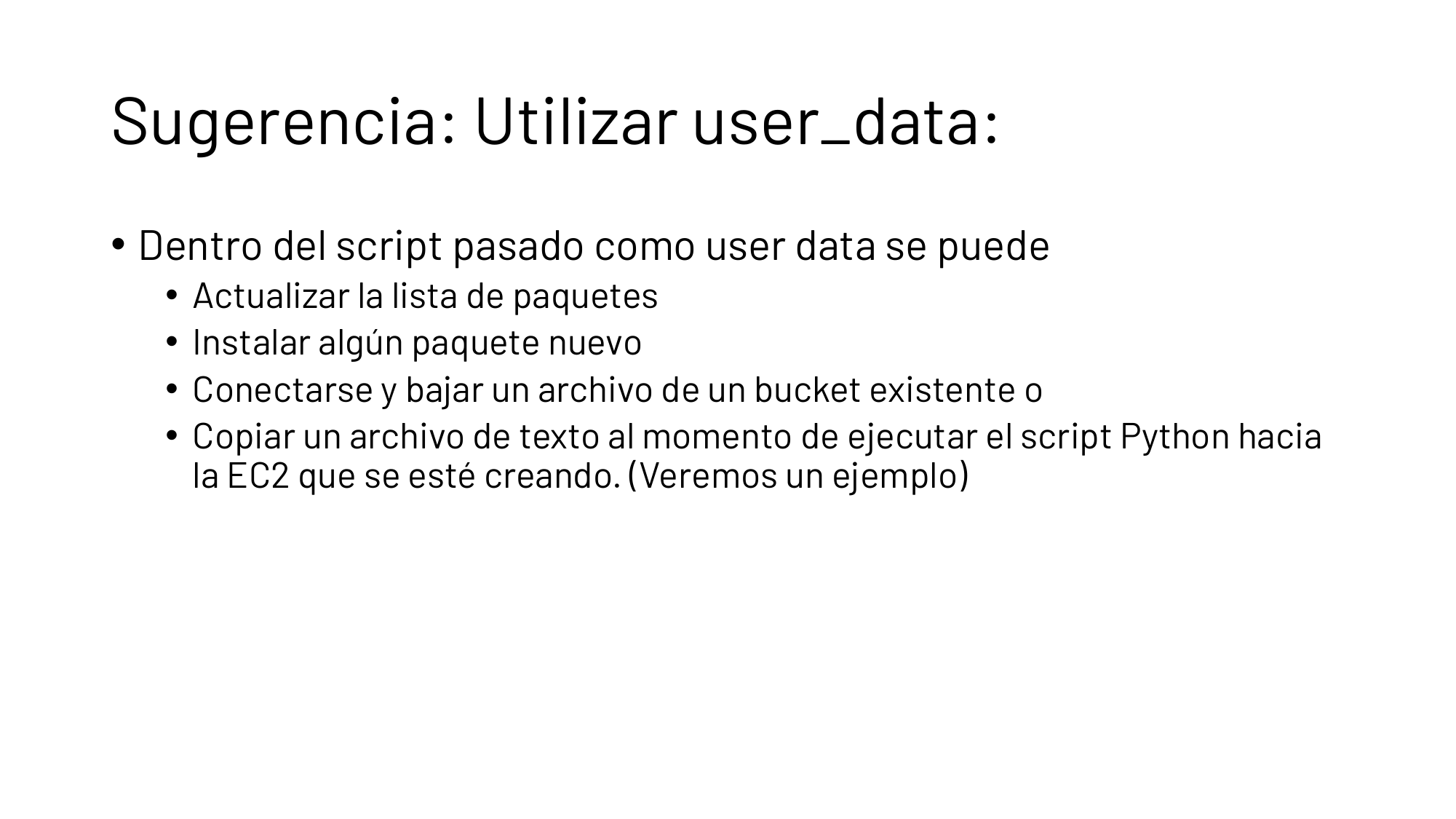

# Sugerencia: Utilizar user_data:
Dentro del script pasado como user data se puede
Actualizar la lista de paquetes
Instalar algún paquete nuevo
Conectarse y bajar un archivo de un bucket existente o
Copiar un archivo de texto al momento de ejecutar el script Python hacia la EC2 que se esté creando. (Veremos un ejemplo)